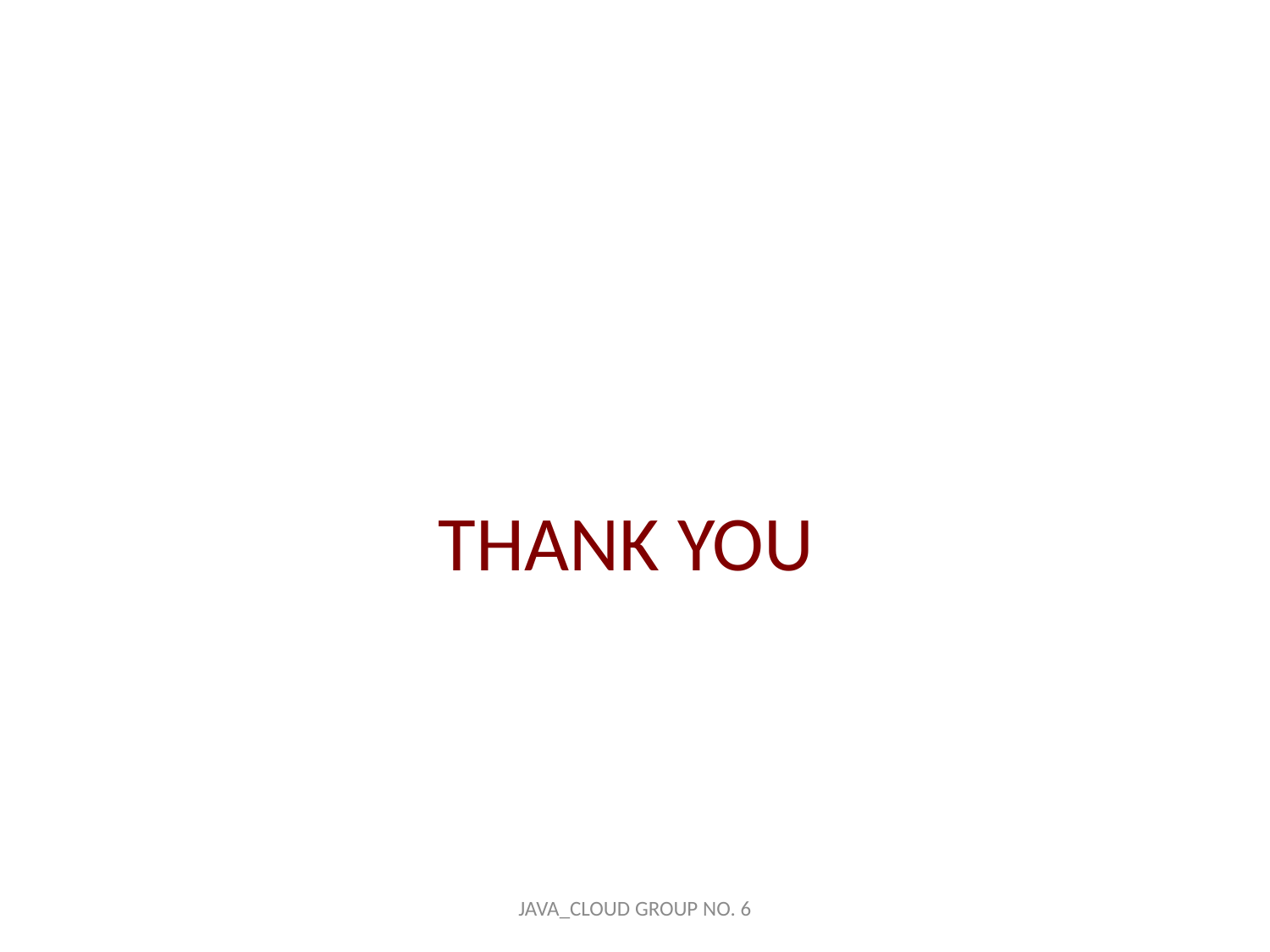

#
THANK YOU
JAVA_CLOUD GROUP NO. 6